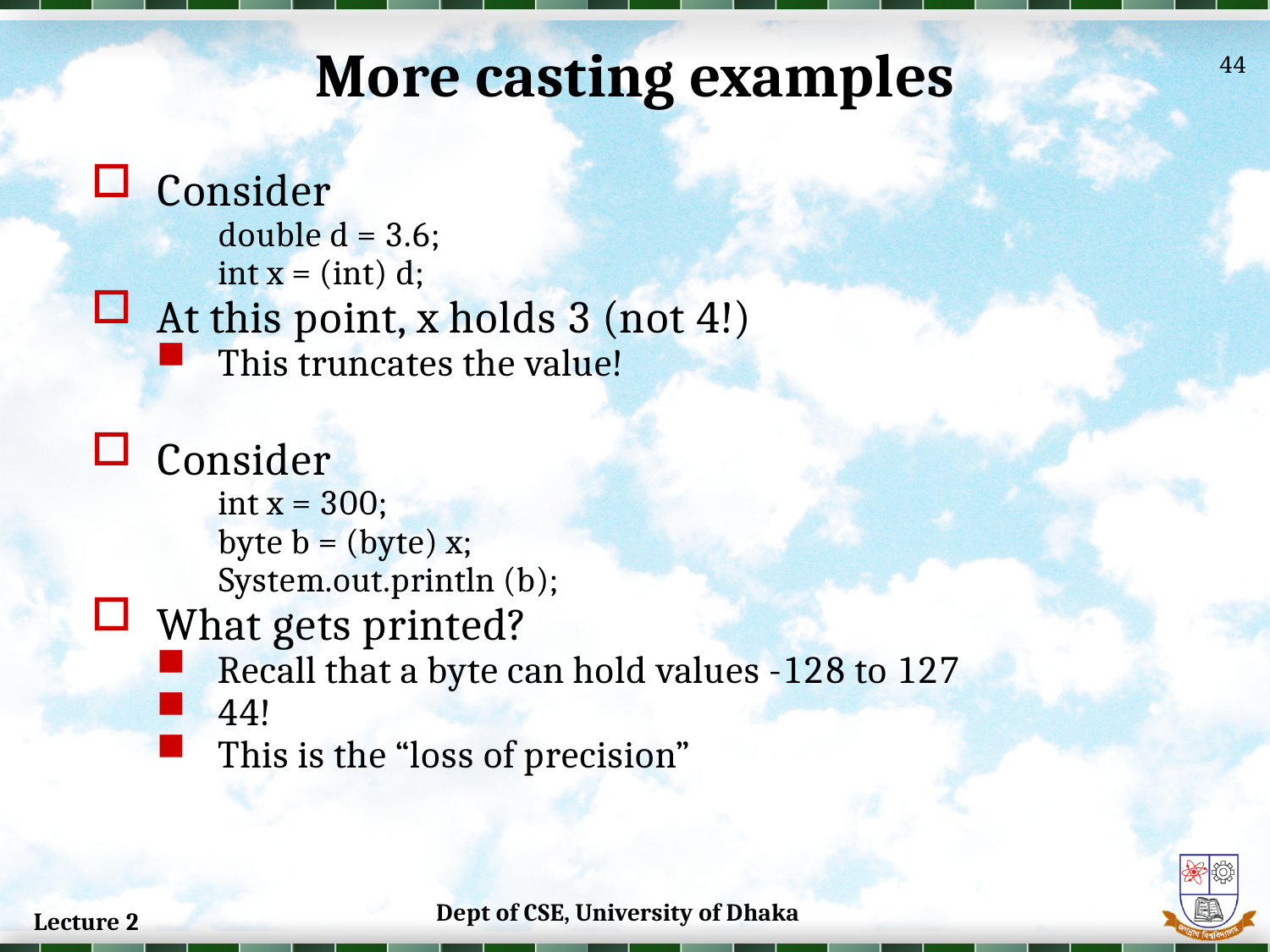

More casting examples
44

Consider
double d = 3.6;
int x = (int) d;
At this point, x holds 3 (not 4!)
This truncates the value!

Consider
int x = 300;
byte b = (byte) x;
System.out.println (b);
What gets printed?
Recall that a byte can hold values -128 to 127
44!
This is the “loss of precision”
44
Dept of CSE, University of Dhaka